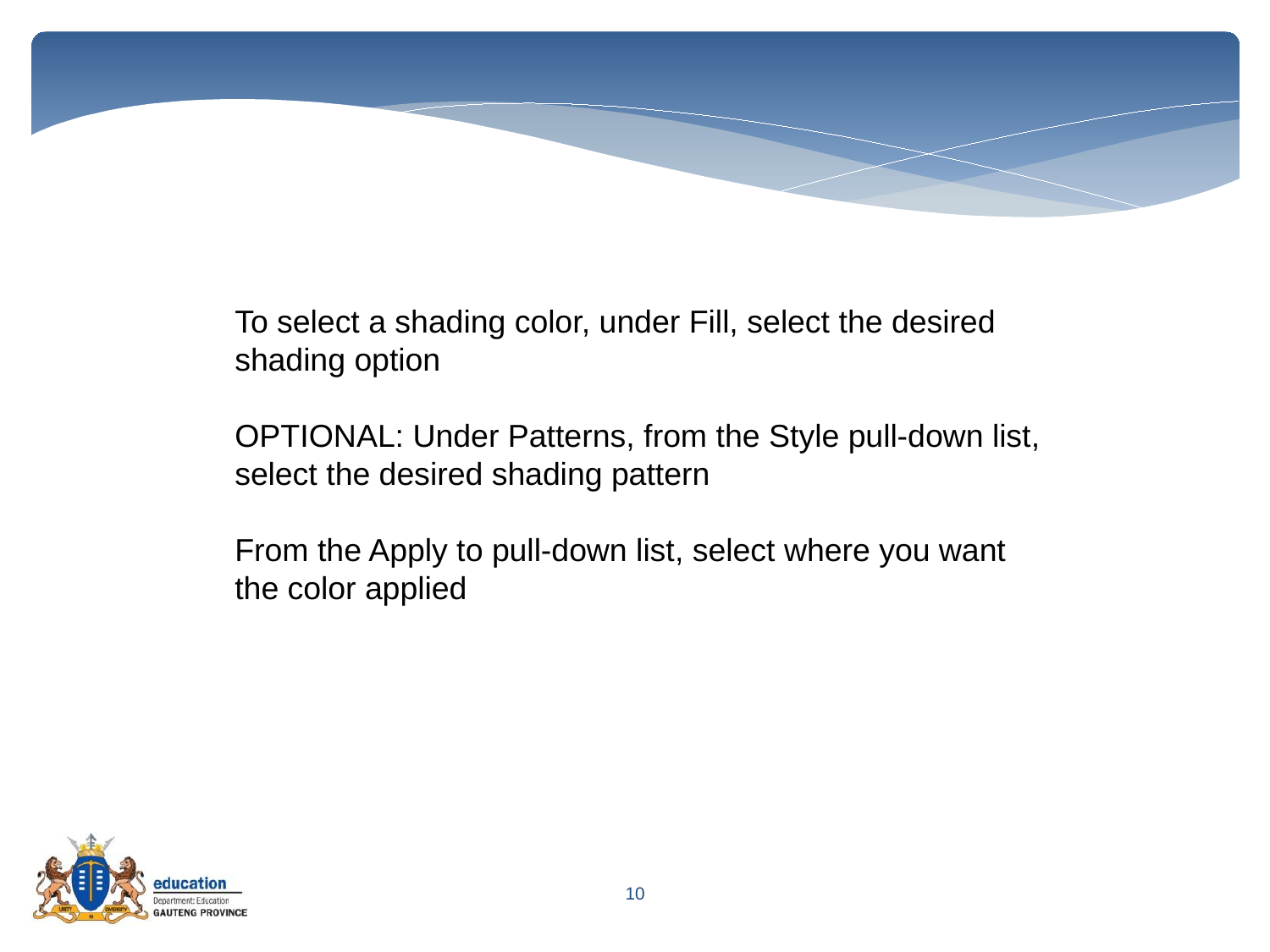

To select a shading color, under Fill, select the desired shading option

OPTIONAL: Under Patterns, from the Style pull-down list, select the desired shading pattern

From the Apply to pull-down list, select where you want the color applied
10